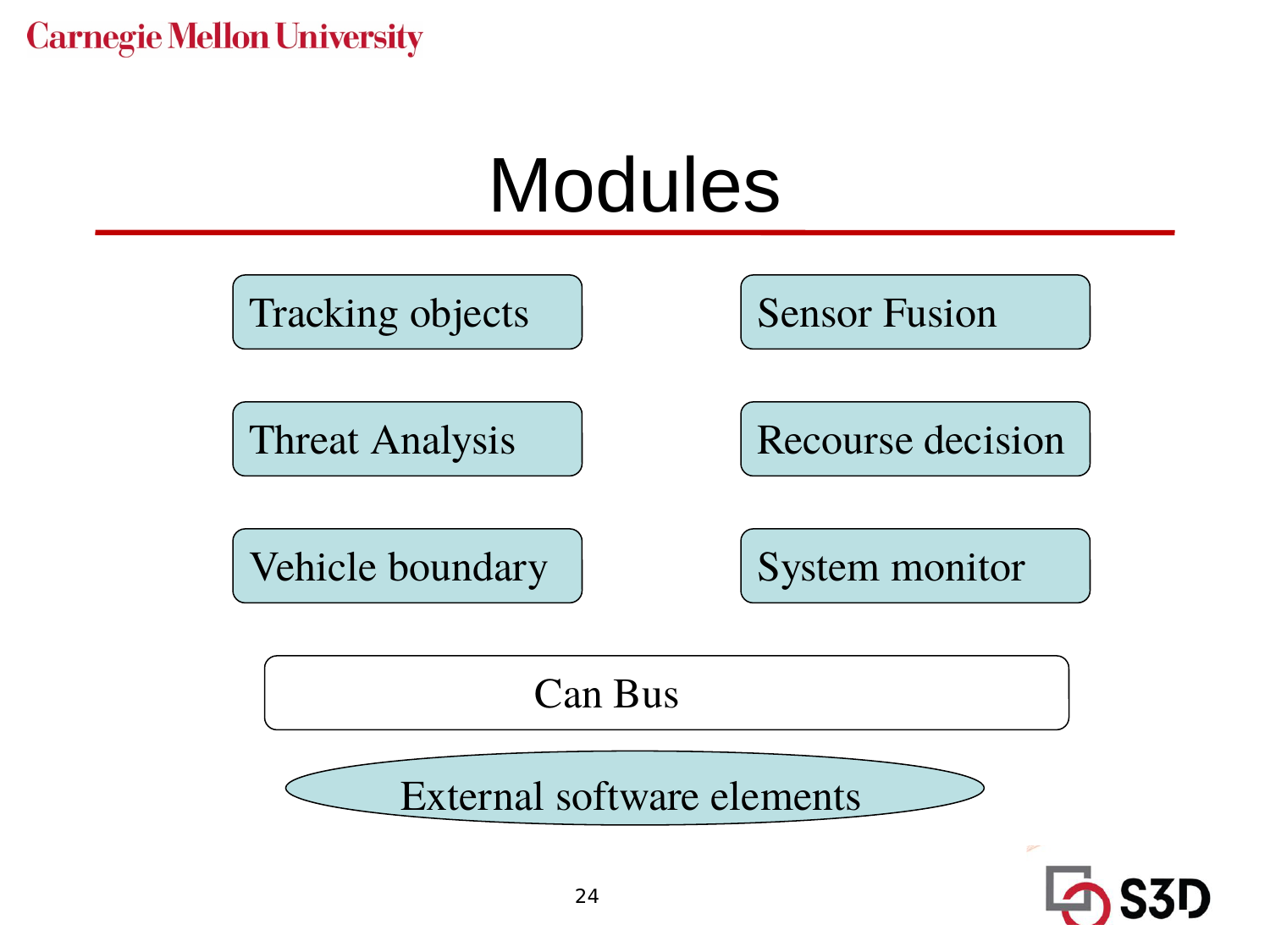

# Modules
Tracking objects
Sensor Fusion
Threat Analysis
Recourse decision
Vehicle boundary
System monitor
		Can Bus
External software elements